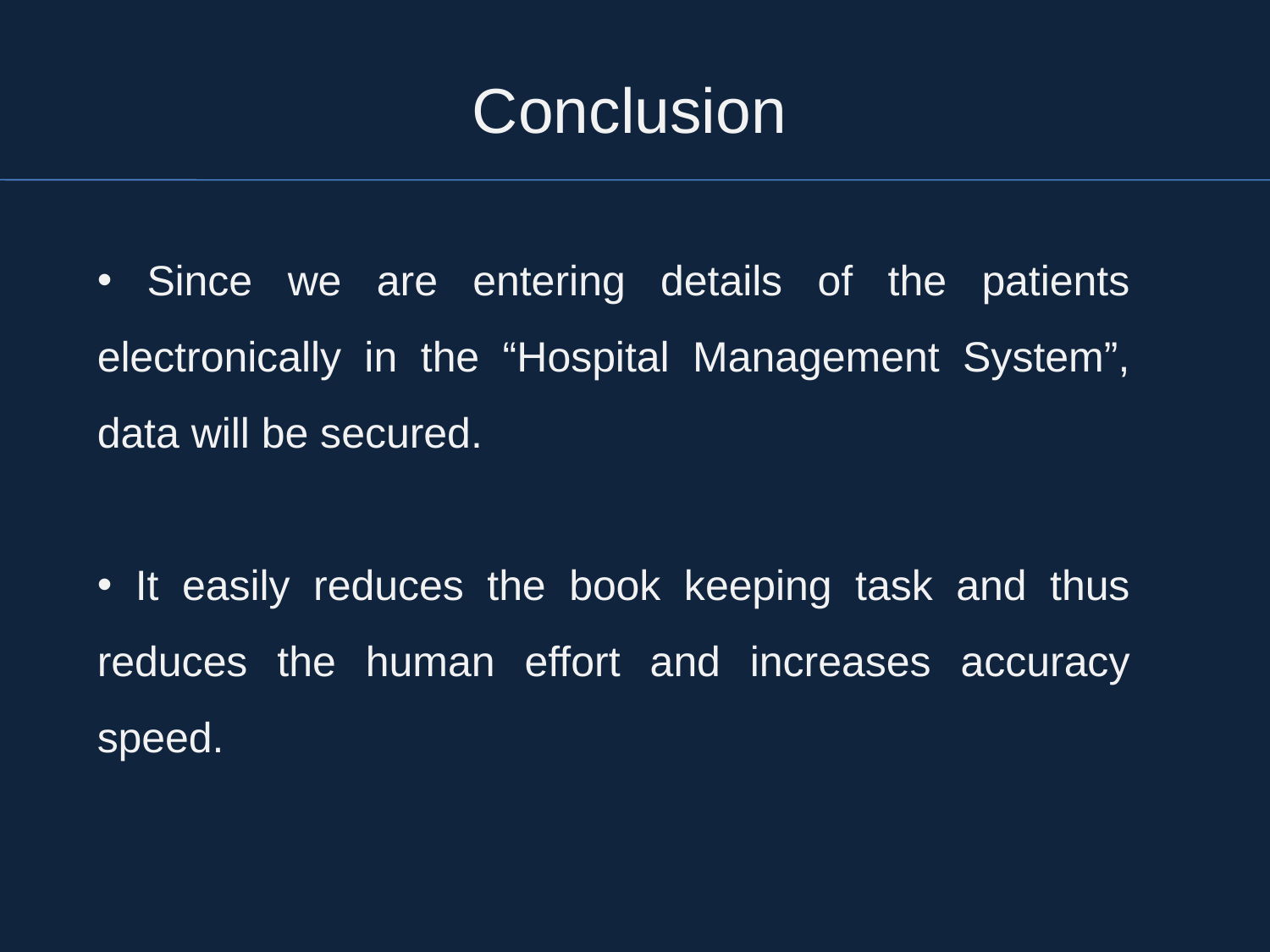

Conclusion
 Since we are entering details of the patients electronically in the “Hospital Management System”, data will be secured.

 It easily reduces the book keeping task and thus reduces the human effort and increases accuracy speed.